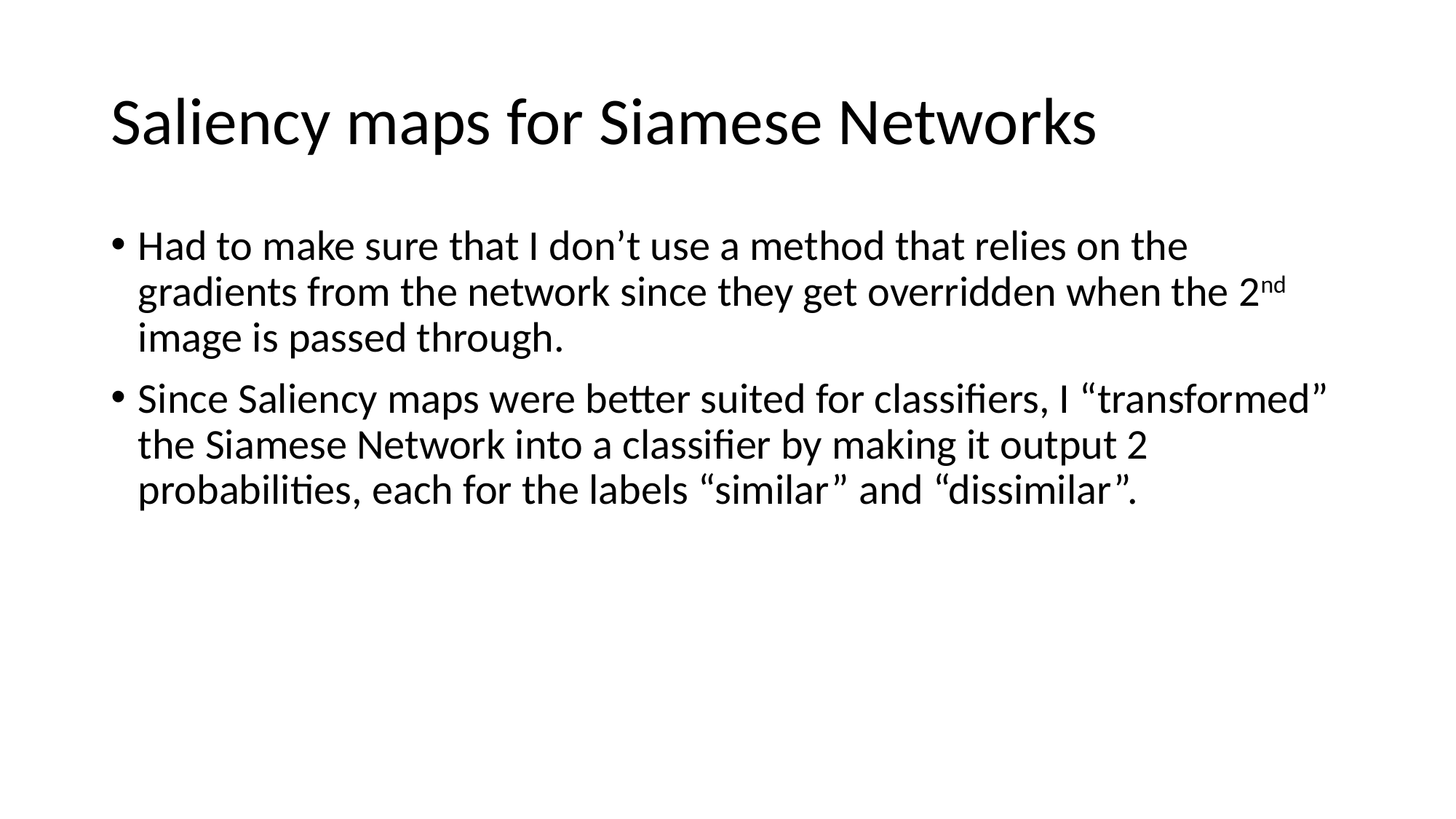

# Saliency maps for Siamese Networks
Had to make sure that I don’t use a method that relies on the gradients from the network since they get overridden when the 2nd image is passed through.
Since Saliency maps were better suited for classifiers, I “transformed” the Siamese Network into a classifier by making it output 2 probabilities, each for the labels “similar” and “dissimilar”.